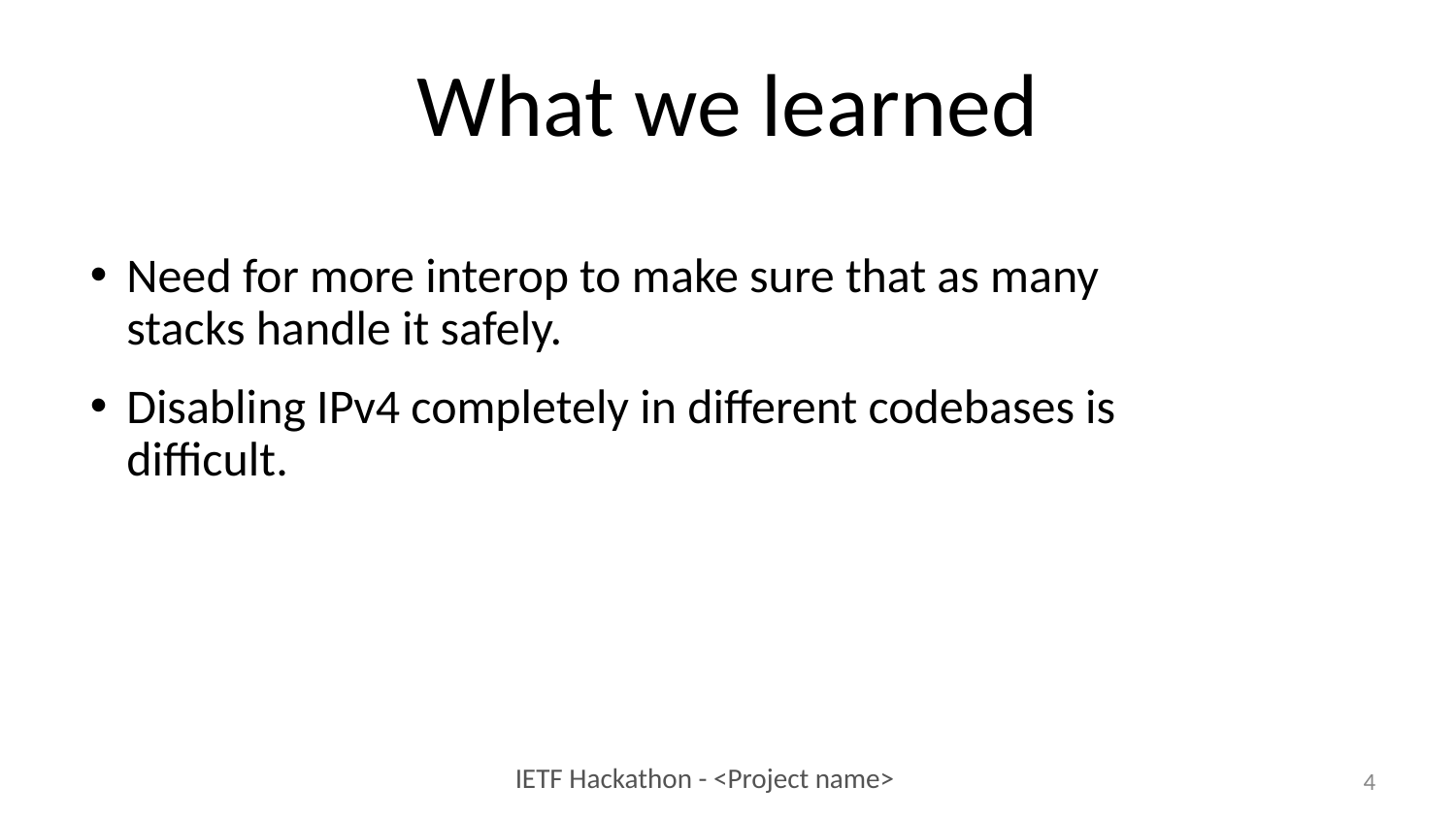

What we learned
Need for more interop to make sure that as many stacks handle it safely.
Disabling IPv4 completely in different codebases is difficult.
4